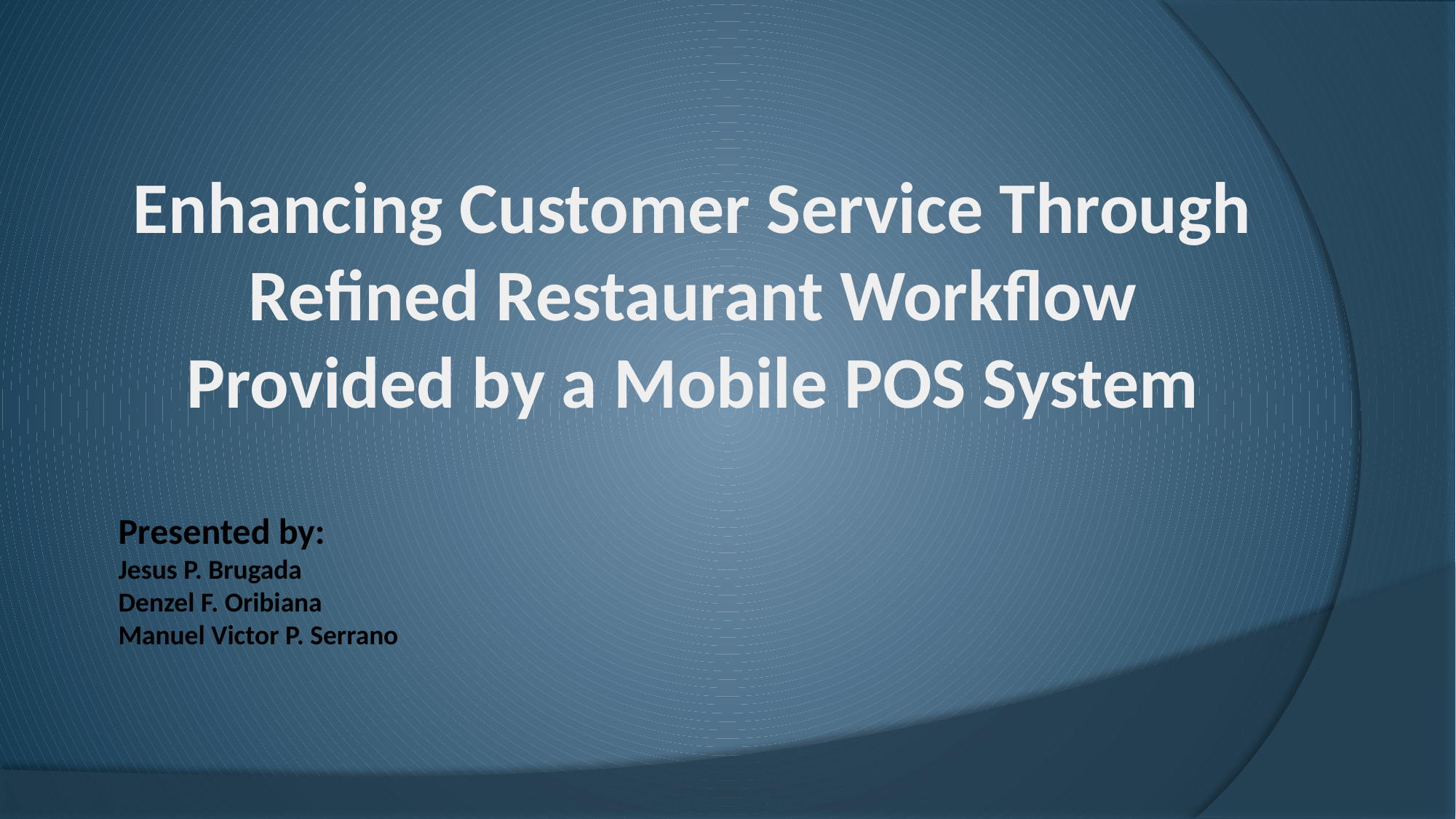

# Enhancing Customer Service Through Refined Restaurant Workflow Provided by a Mobile POS System
Presented by:
Jesus P. Brugada
Denzel F. Oribiana
Manuel Victor P. Serrano